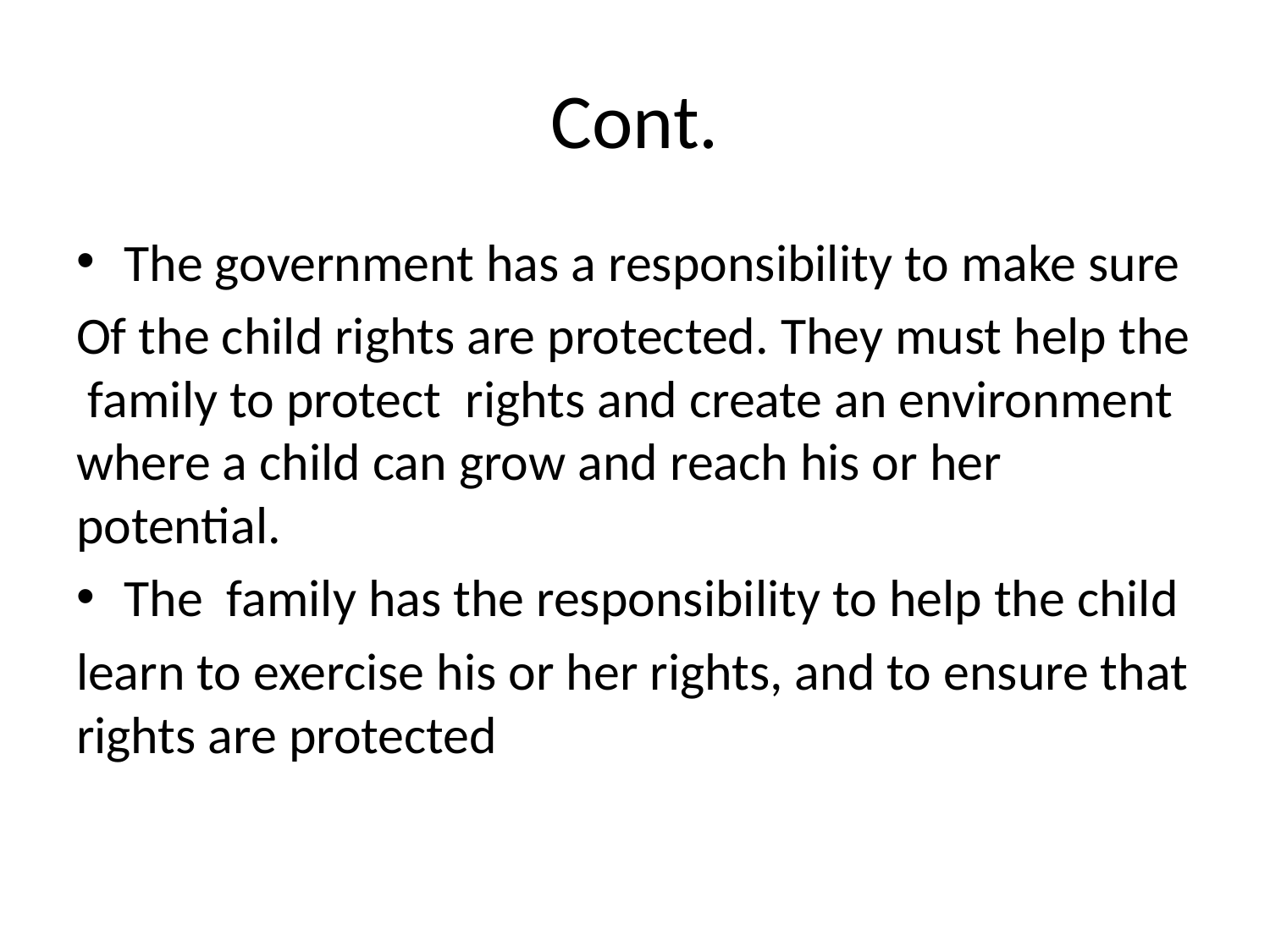

# Cont.
The government has a responsibility to make sure
Of the child rights are protected. They must help the  family to protect  rights and create an environment where a child can grow and reach his or her  potential.
The  family has the responsibility to help the child
learn to exercise his or her rights, and to ensure that rights are protected